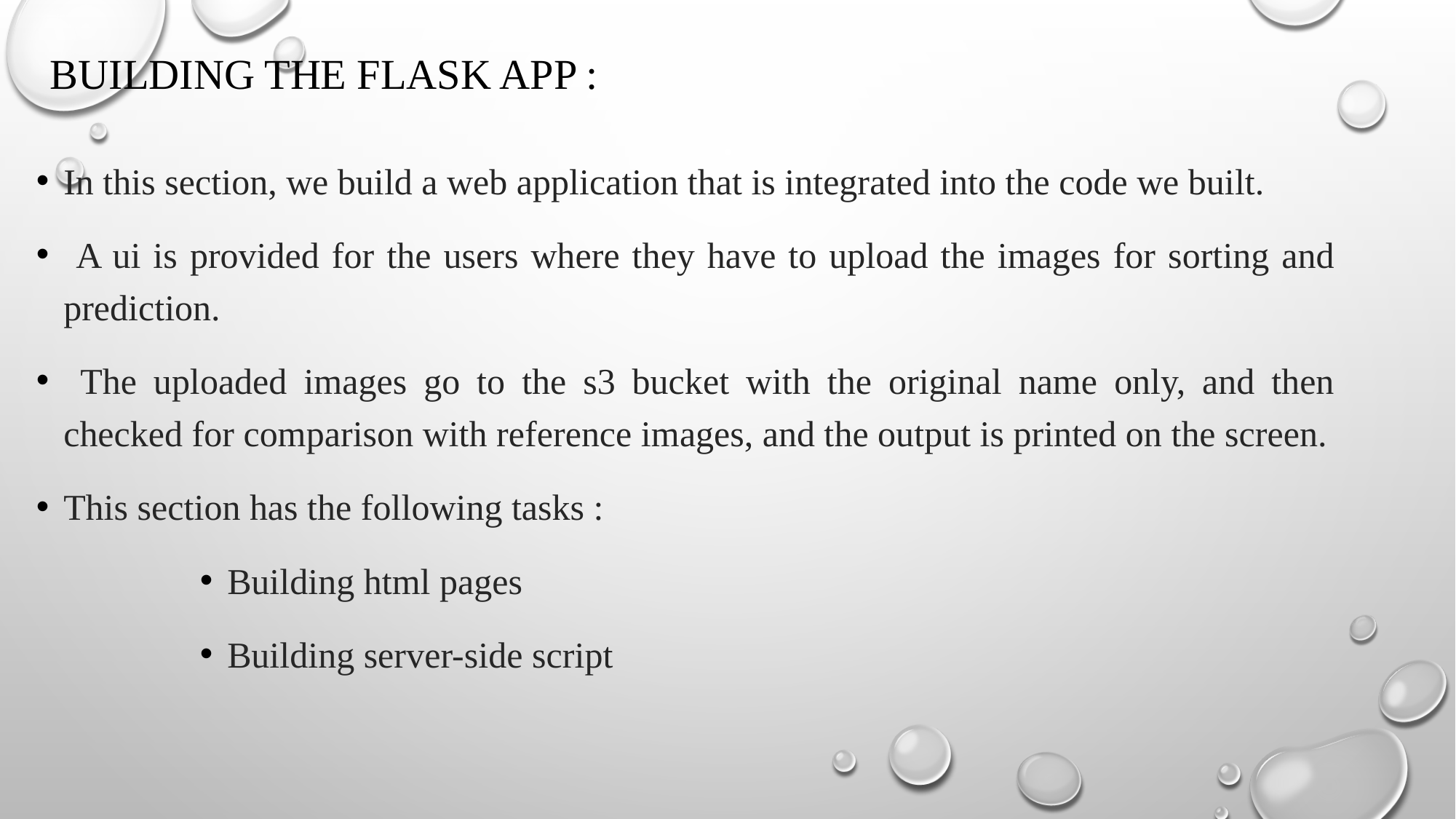

# Building the flask app :
In this section, we build a web application that is integrated into the code we built.
 A ui is provided for the users where they have to upload the images for sorting and prediction.
 The uploaded images go to the s3 bucket with the original name only, and then checked for comparison with reference images, and the output is printed on the screen.
This section has the following tasks :
Building html pages
Building server-side script